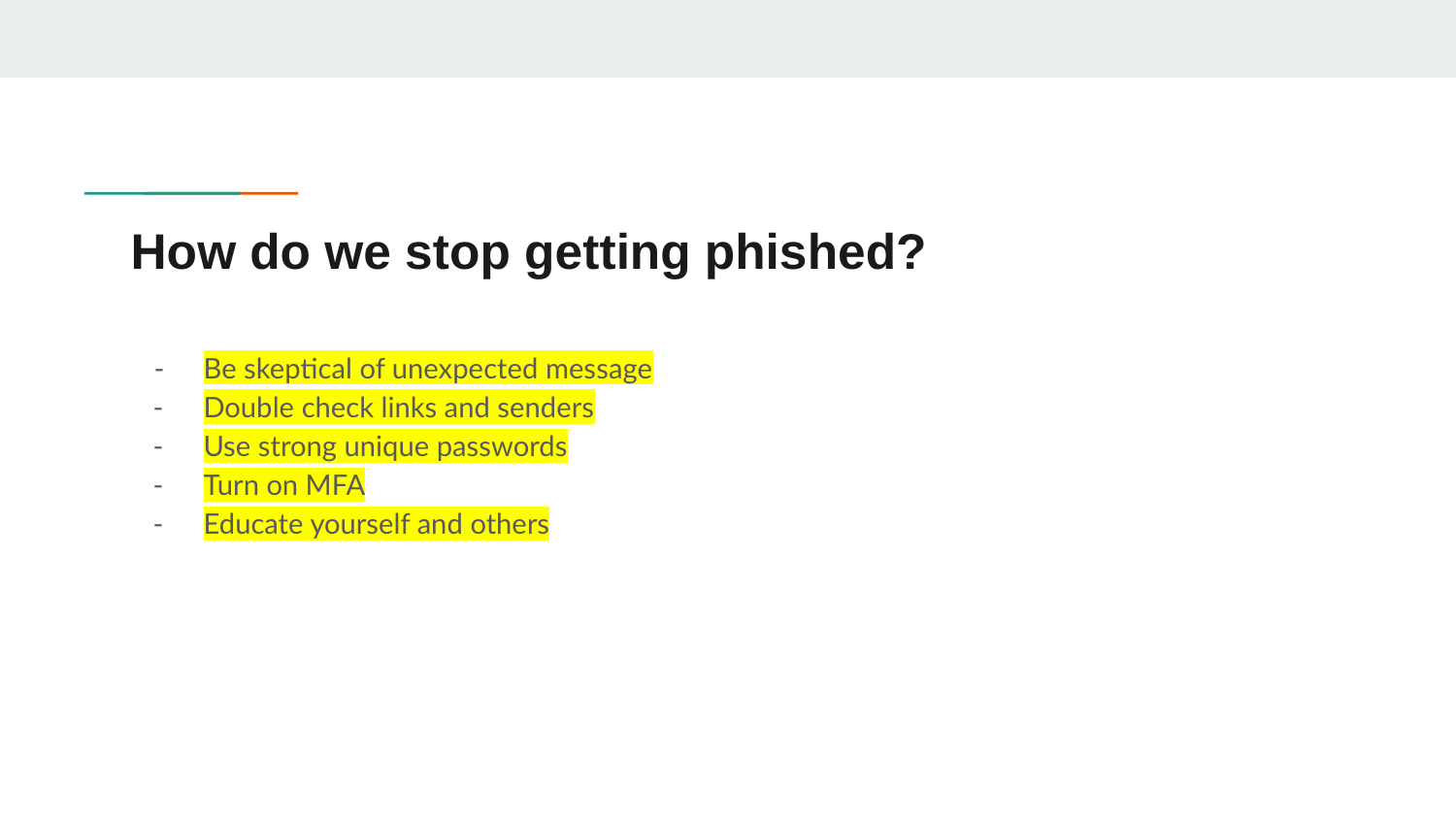

# How do we stop getting phished?
Be skeptical of unexpected message
Double check links and senders
Use strong unique passwords
Turn on MFA
Educate yourself and others